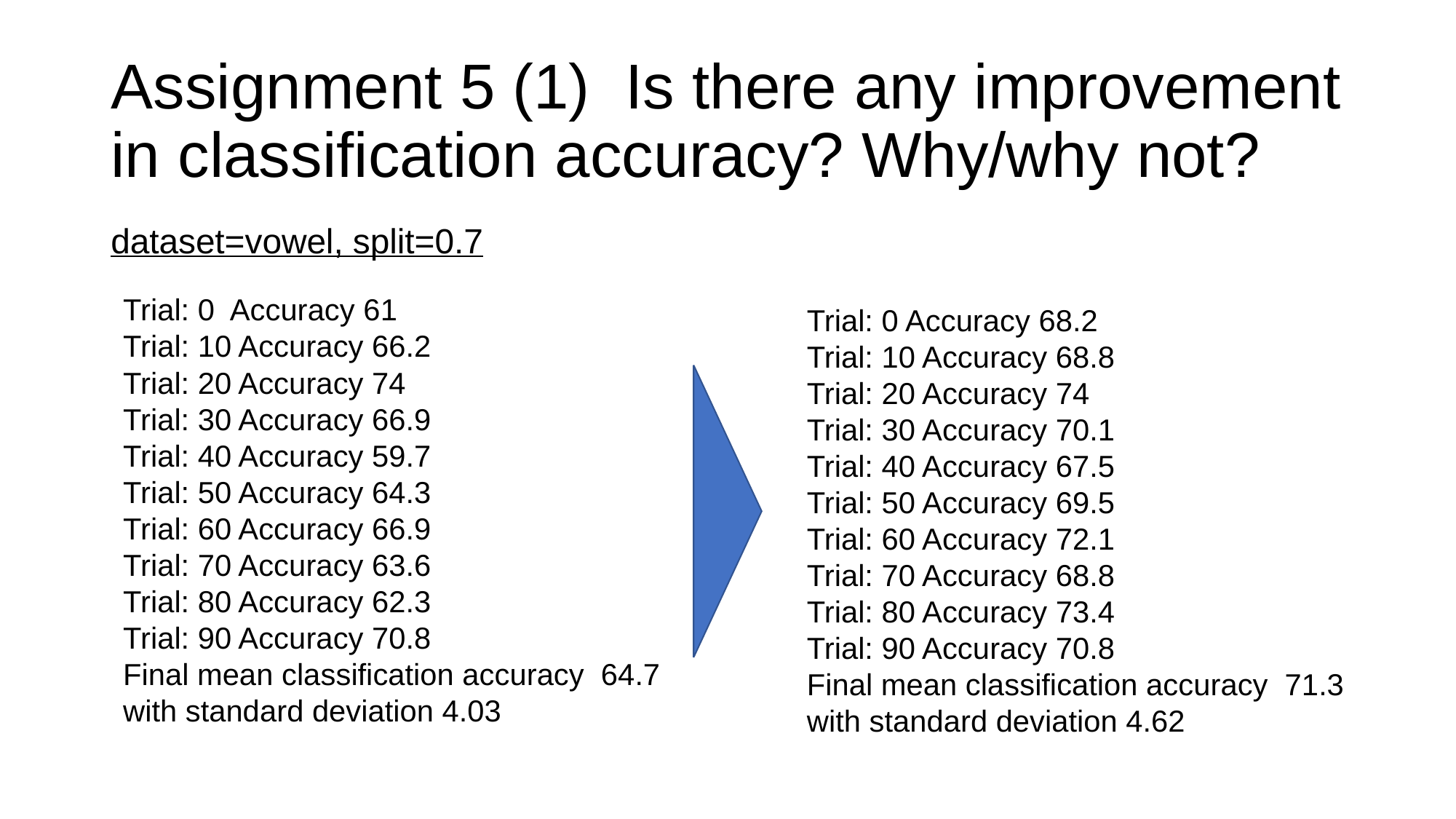

# Assignment 5 (1)  Is there any improvement in classification accuracy? Why/why not?
dataset=vowel, split=0.7

Trial: 0  Accuracy 61
Trial: 10 Accuracy 66.2
Trial: 20 Accuracy 74
Trial: 30 Accuracy 66.9
Trial: 40 Accuracy 59.7
Trial: 50 Accuracy 64.3
Trial: 60 Accuracy 66.9
Trial: 70 Accuracy 63.6
Trial: 80 Accuracy 62.3
Trial: 90 Accuracy 70.8
Final mean classification accuracy  64.7
with standard deviation 4.03
Trial: 0 Accuracy 68.2
Trial: 10 Accuracy 68.8
Trial: 20 Accuracy 74
Trial: 30 Accuracy 70.1
Trial: 40 Accuracy 67.5
Trial: 50 Accuracy 69.5
Trial: 60 Accuracy 72.1
Trial: 70 Accuracy 68.8
Trial: 80 Accuracy 73.4
Trial: 90 Accuracy 70.8
Final mean classification accuracy  71.3 with standard deviation 4.62